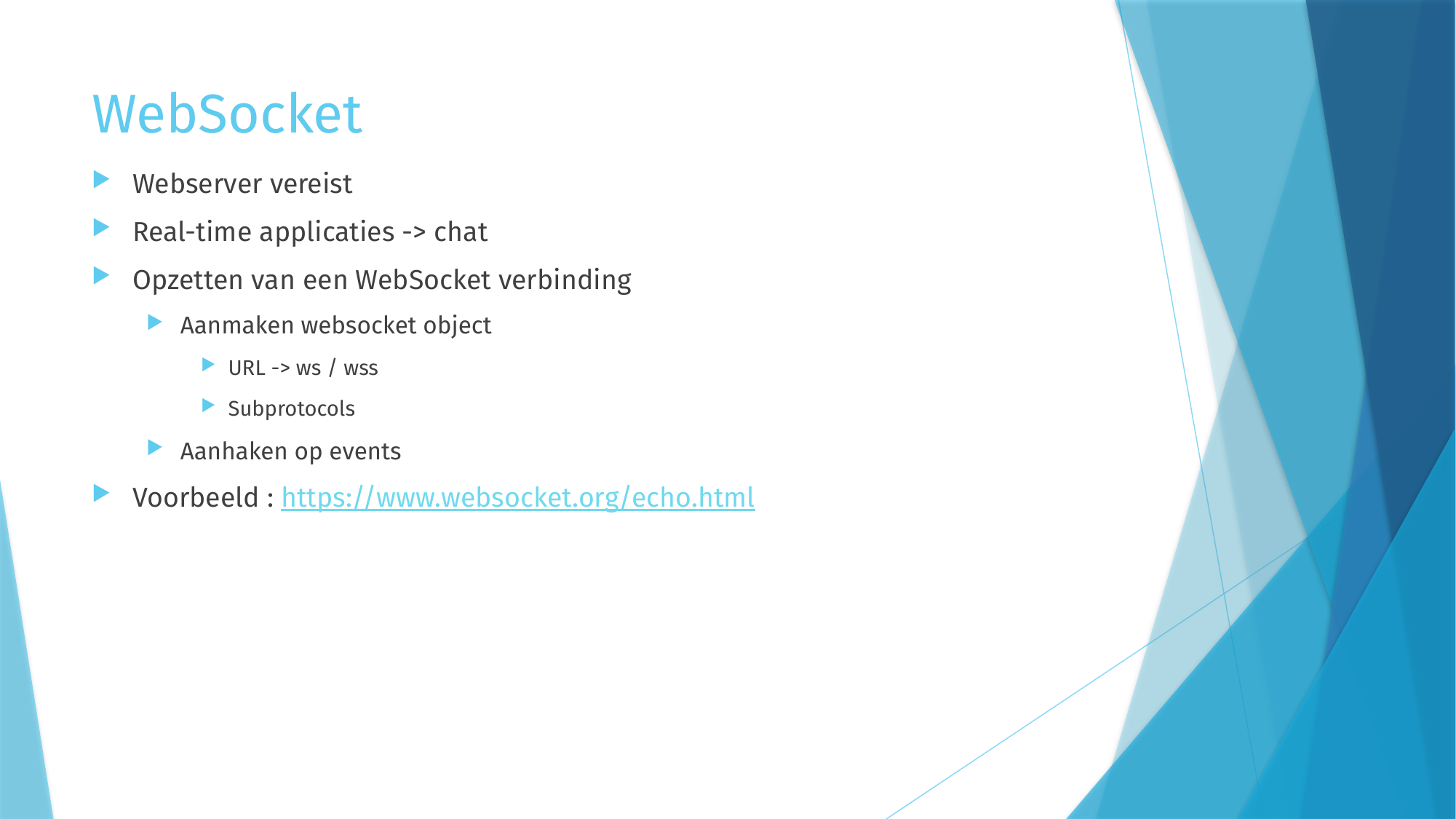

# WebSocket
Webserver vereist
Real-time applicaties -> chat
Opzetten van een WebSocket verbinding
Aanmaken websocket object
URL -> ws / wss
Subprotocols
Aanhaken op events
Voorbeeld : https://www.websocket.org/echo.html